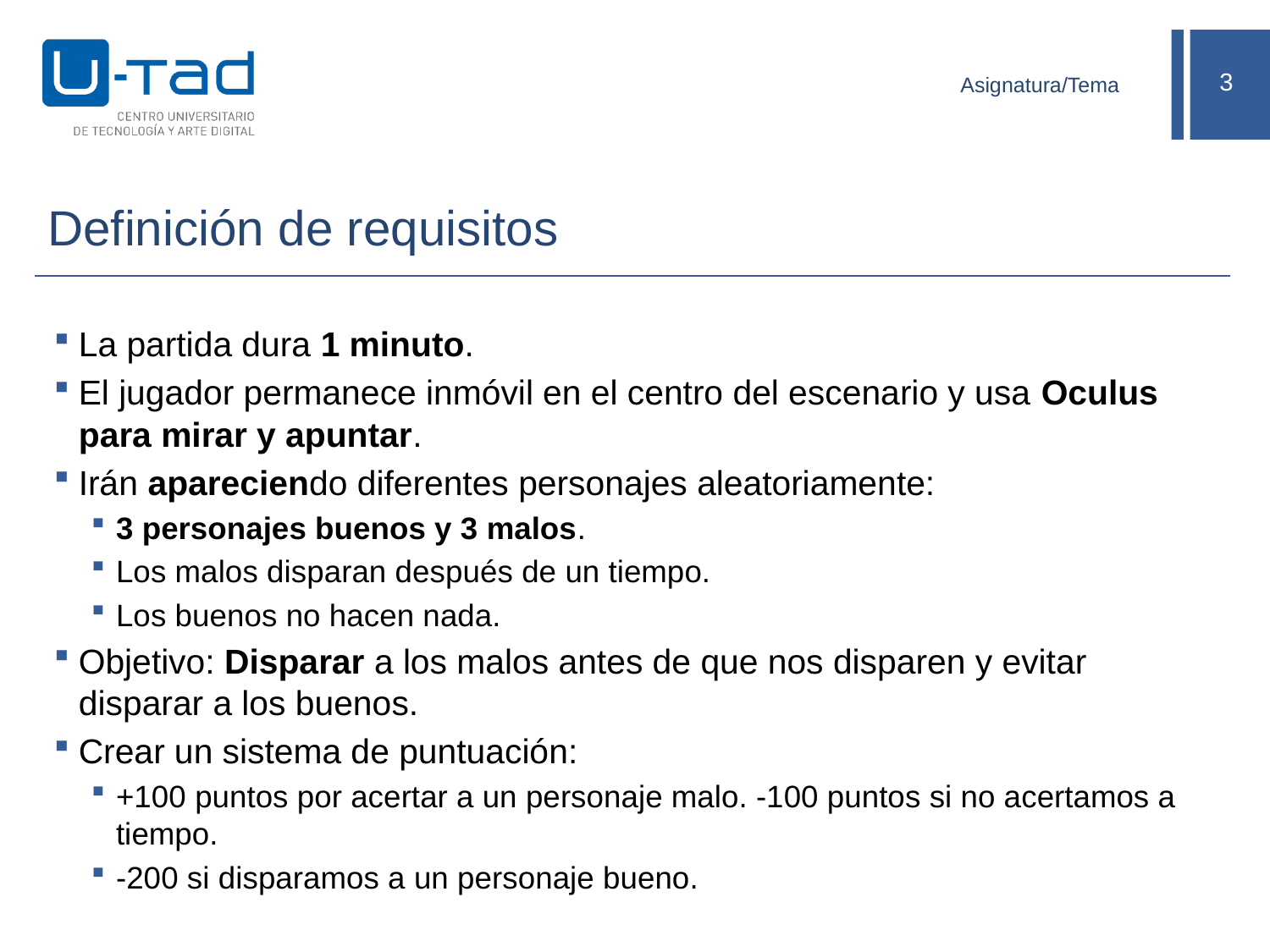

Asignatura/Tema
# Definición de requisitos
La partida dura 1 minuto.
El jugador permanece inmóvil en el centro del escenario y usa Oculus para mirar y apuntar.
Irán apareciendo diferentes personajes aleatoriamente:
3 personajes buenos y 3 malos.
Los malos disparan después de un tiempo.
Los buenos no hacen nada.
Objetivo: Disparar a los malos antes de que nos disparen y evitar disparar a los buenos.
Crear un sistema de puntuación:
+100 puntos por acertar a un personaje malo. -100 puntos si no acertamos a tiempo.
-200 si disparamos a un personaje bueno.